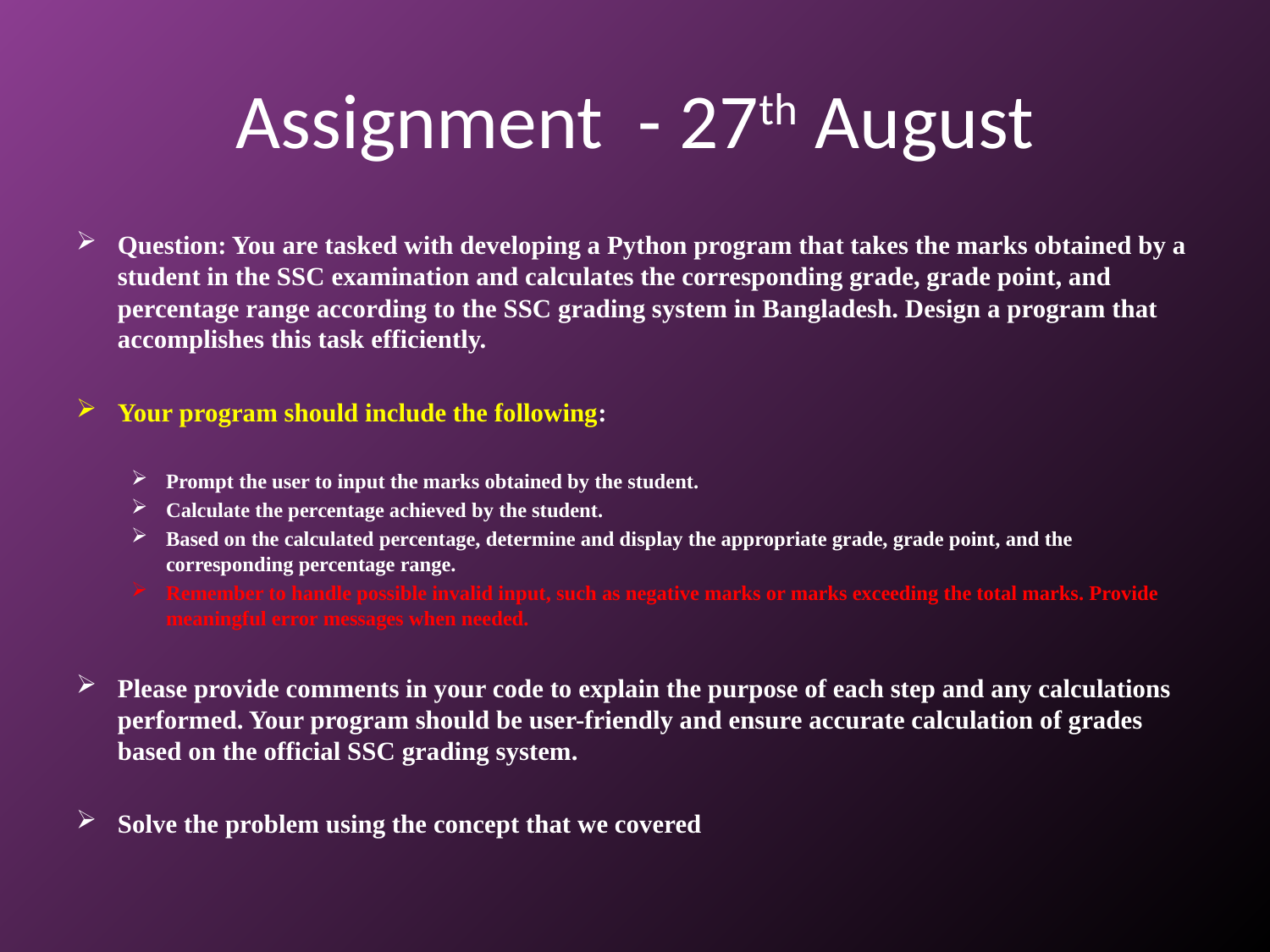

# Assignment  - 27th August
Question: You are tasked with developing a Python program that takes the marks obtained by a student in the SSC examination and calculates the corresponding grade, grade point, and percentage range according to the SSC grading system in Bangladesh. Design a program that accomplishes this task efficiently.

Your program should include the following:

Prompt the user to input the marks obtained by the student.
Calculate the percentage achieved by the student.
Based on the calculated percentage, determine and display the appropriate grade, grade point, and the corresponding percentage range.
Remember to handle possible invalid input, such as negative marks or marks exceeding the total marks. Provide meaningful error messages when needed.

Please provide comments in your code to explain the purpose of each step and any calculations performed. Your program should be user-friendly and ensure accurate calculation of grades based on the official SSC grading system.

Solve the problem using the concept that we covered